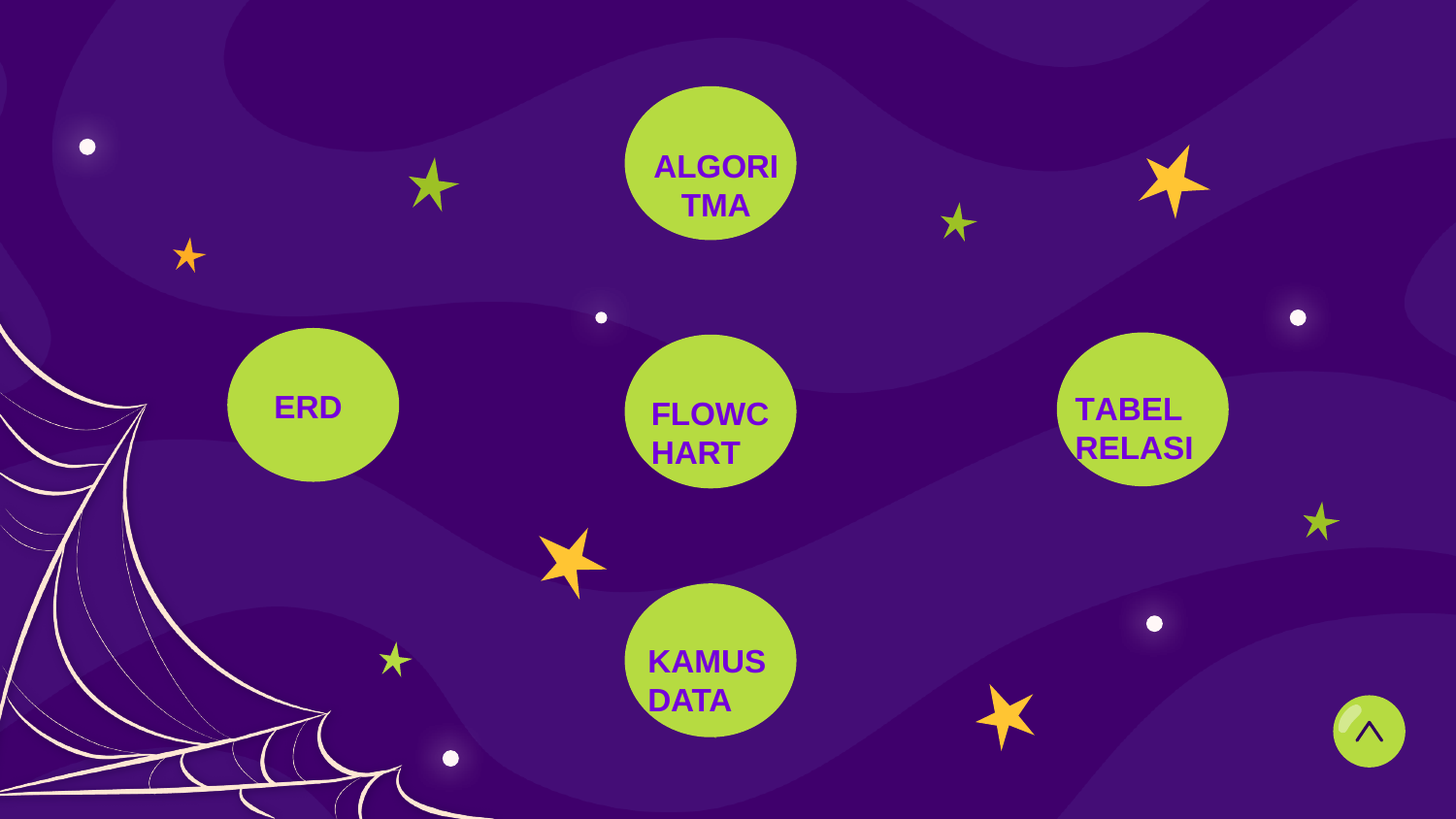

ALGORITMA

ERD

TABEL RELASI

FLOWCHART

KAMUS DATA